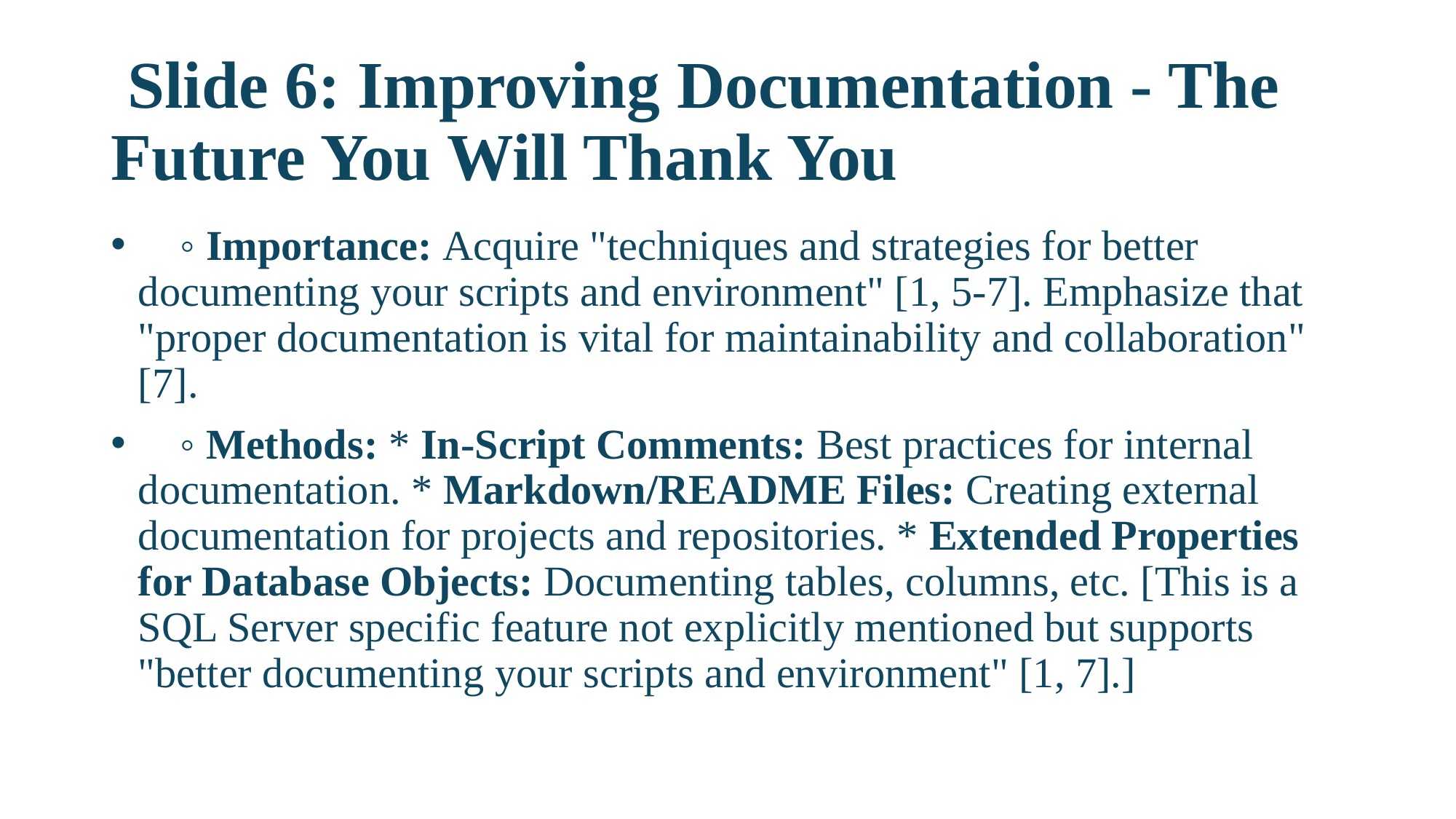

# Slide 6: Improving Documentation - The Future You Will Thank You
    ◦ Importance: Acquire "techniques and strategies for better documenting your scripts and environment" [1, 5-7]. Emphasize that "proper documentation is vital for maintainability and collaboration" [7].
    ◦ Methods: * In-Script Comments: Best practices for internal documentation. * Markdown/README Files: Creating external documentation for projects and repositories. * Extended Properties for Database Objects: Documenting tables, columns, etc. [This is a SQL Server specific feature not explicitly mentioned but supports "better documenting your scripts and environment" [1, 7].]